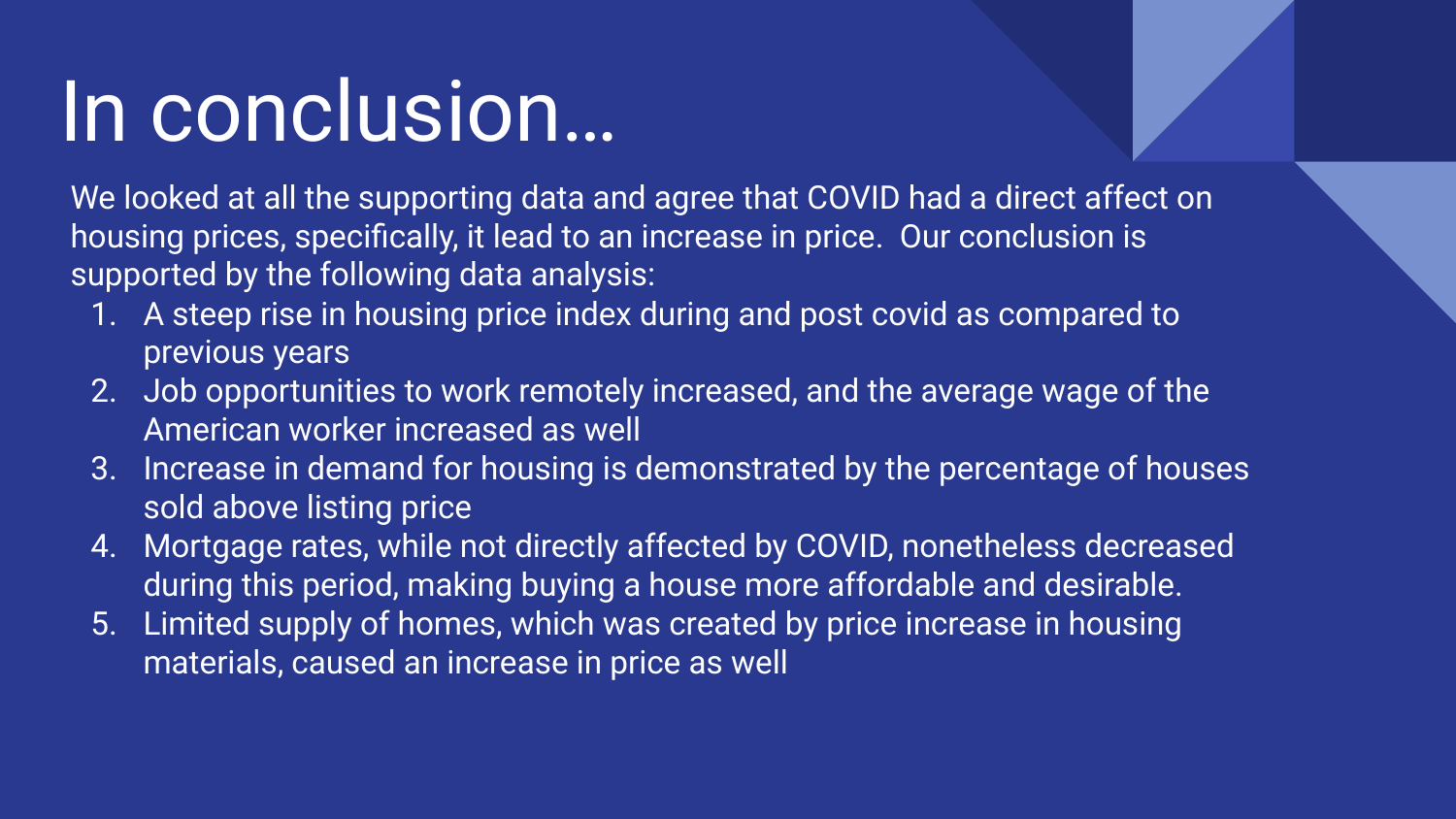

# In conclusion…
We looked at all the supporting data and agree that COVID had a direct affect on housing prices, specifically, it lead to an increase in price.  Our conclusion is supported by the following data analysis:
A steep rise in housing price index during and post covid as compared to previous years
Job opportunities to work remotely increased, and the average wage of the American worker increased as well
Increase in demand for housing is demonstrated by the percentage of houses sold above listing price
Mortgage rates, while not directly affected by COVID, nonetheless decreased during this period, making buying a house more affordable and desirable.
Limited supply of homes, which was created by price increase in housing materials, caused an increase in price as well